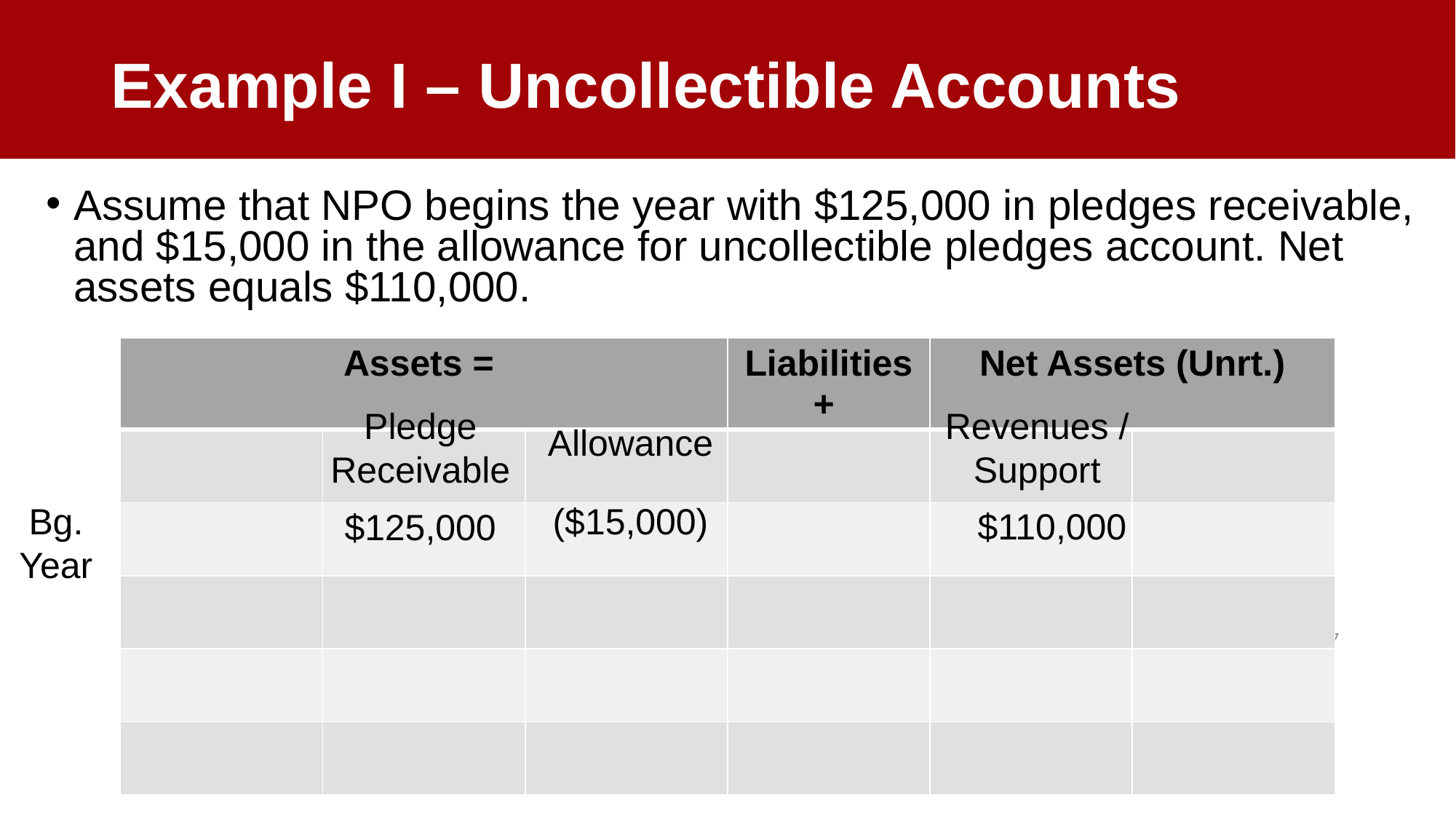

Example I – Uncollectible Accounts
# Example I – Uncollectible Accounts
Assume that NPO begins the year with $125,000 in pledges receivable, and $15,000 in the allowance for uncollectible pledges account. Net assets equals $110,000.
| Assets = |  |  | Liabilities + | Net Assets (Unrt.) |  |
| --- | --- | --- | --- | --- | --- |
|  |  |  |  |  |  |
|  |  |  |  |  |  |
|  |  |  |  |  |  |
|  |  |  |  |  |  |
|  |  |  |  |  |  |
Pledge Receivable
Revenues / Support
Allowance
Bg. Year
($15,000)
$110,000
$125,000
17